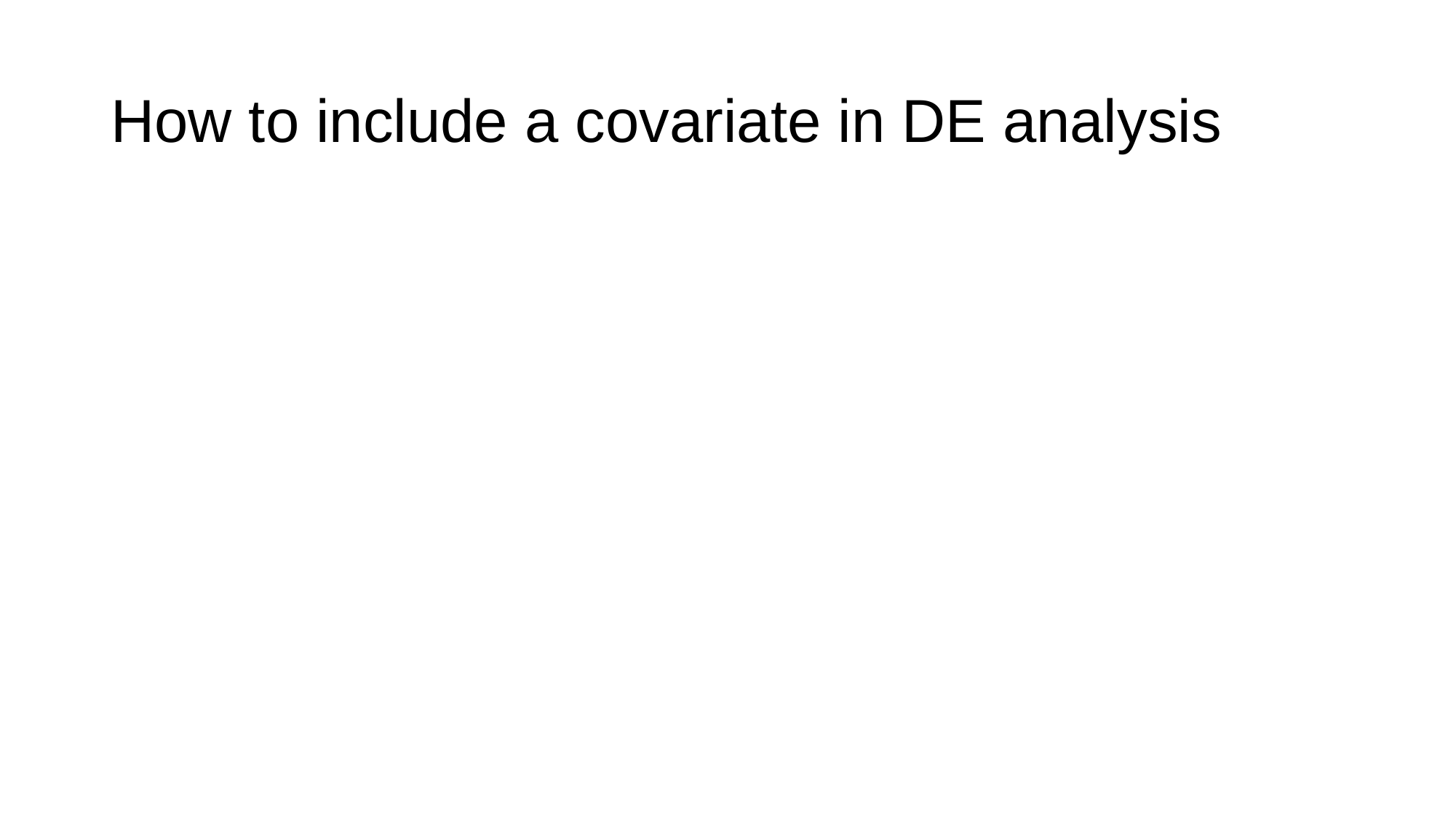

# How to include a covariate in DE analysis